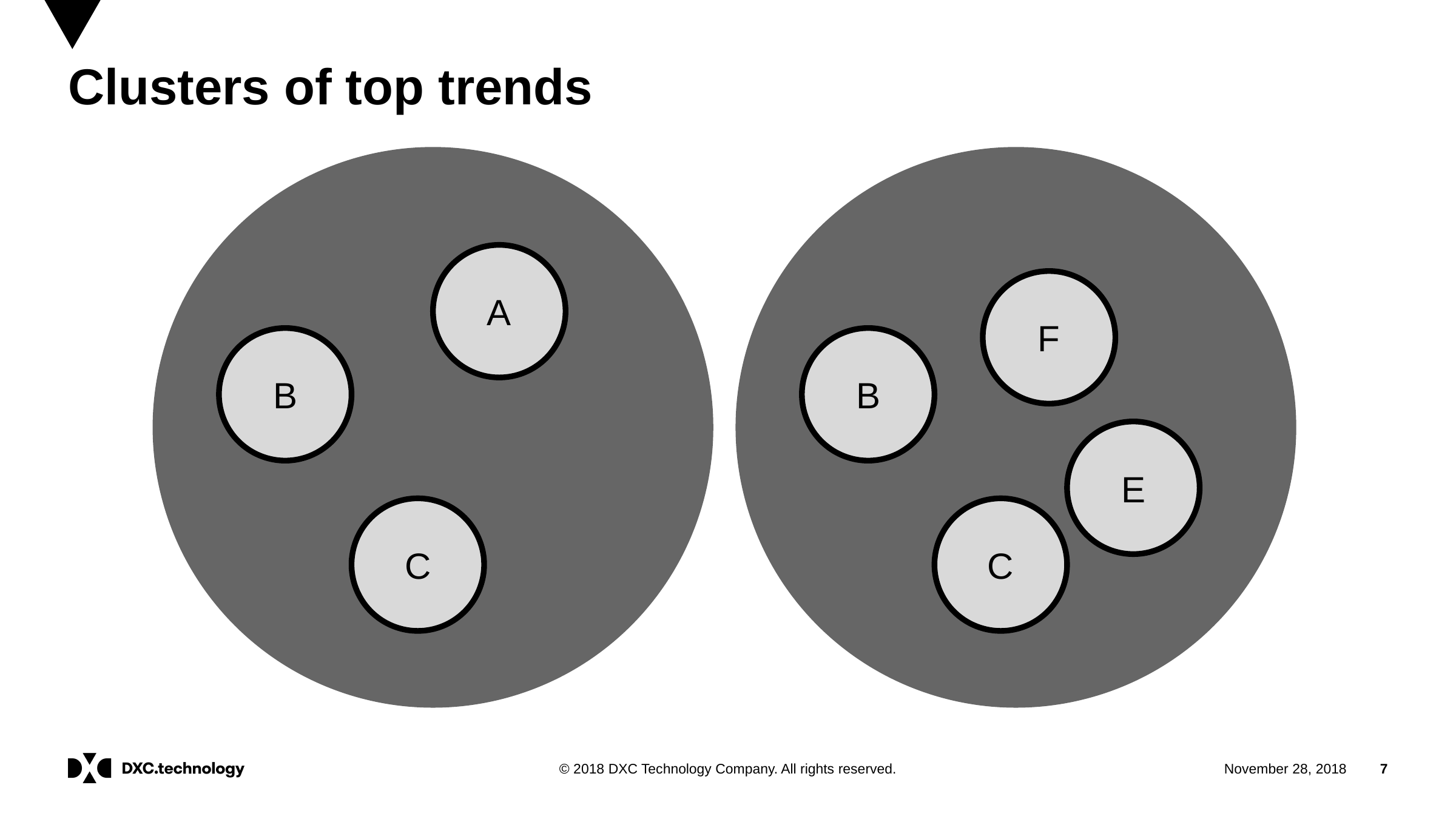

# Clusters of top trends

A
F
B
B
E
C
C